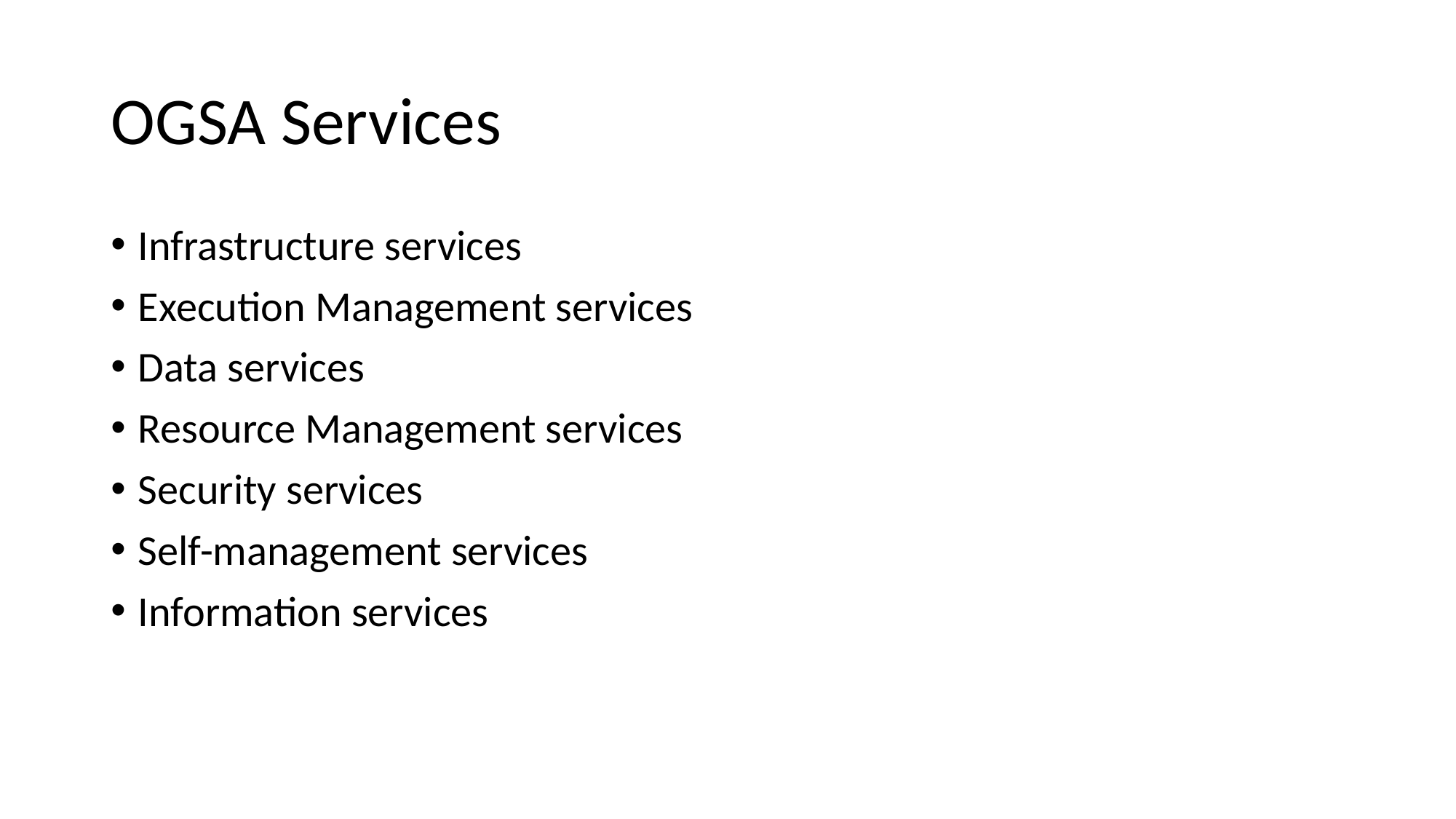

# OGSA Services
Infrastructure services
Execution Management services
Data services
Resource Management services
Security services
Self-management services
Information services